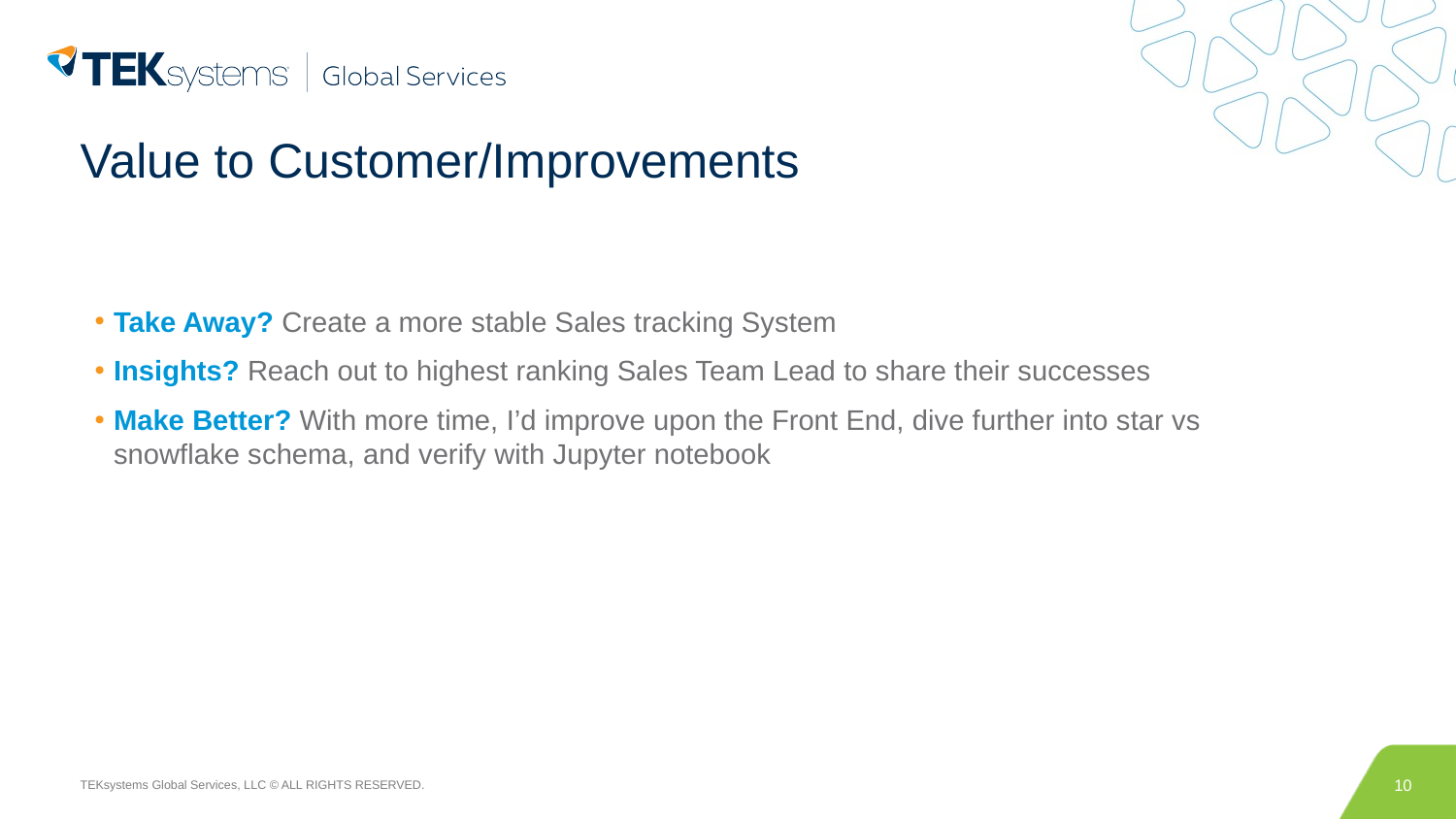

# Value to Customer/Improvements
Take Away? Create a more stable Sales tracking System
Insights? Reach out to highest ranking Sales Team Lead to share their successes
Make Better? With more time, I’d improve upon the Front End, dive further into star vs snowflake schema, and verify with Jupyter notebook
10